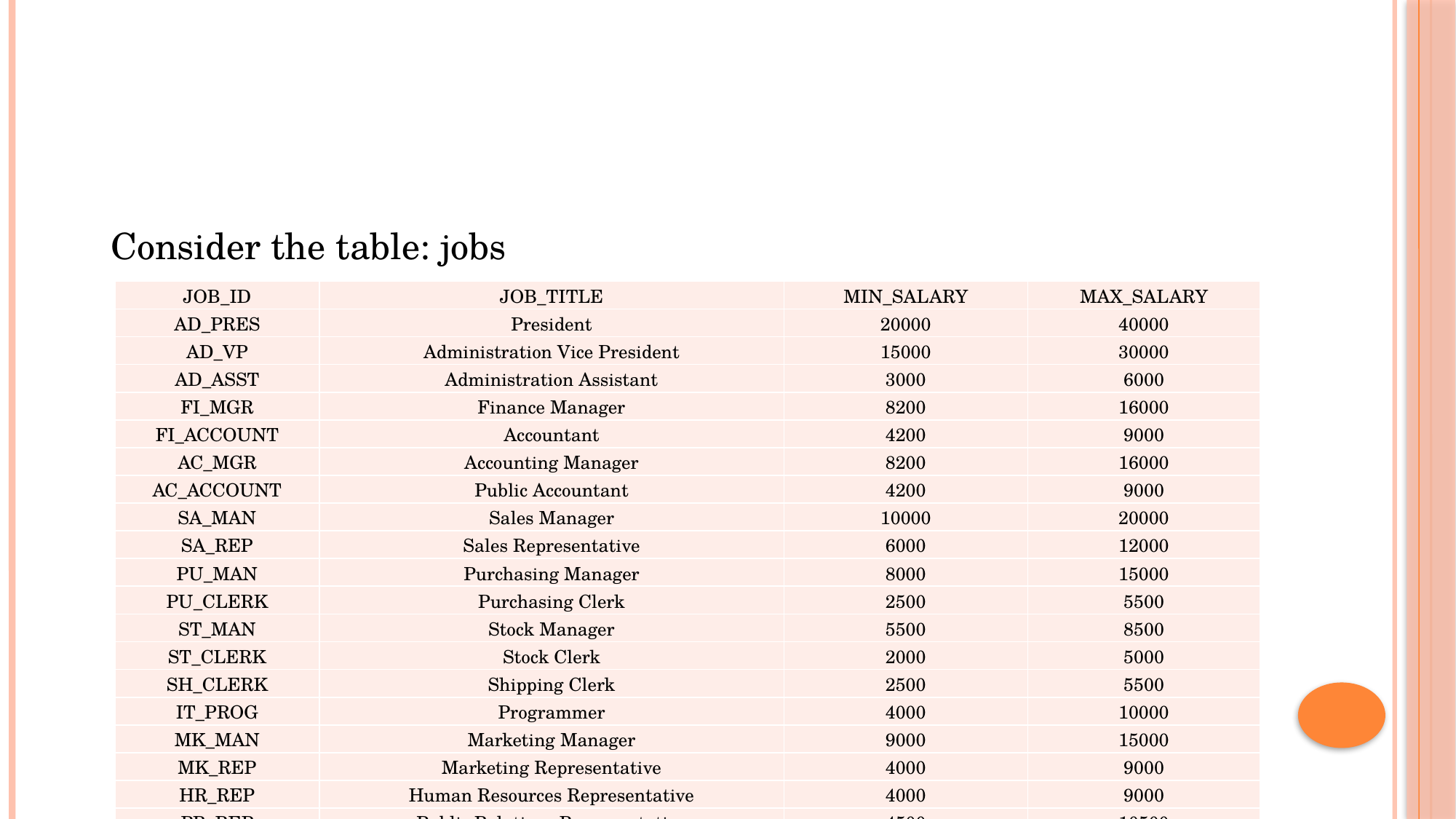

Consider the table: jobs

| JOB\_ID | JOB\_TITLE | MIN\_SALARY | MAX\_SALARY |
| --- | --- | --- | --- |
| AD\_PRES | President | 20000 | 40000 |
| AD\_VP | Administration Vice President | 15000 | 30000 |
| AD\_ASST | Administration Assistant | 3000 | 6000 |
| FI\_MGR | Finance Manager | 8200 | 16000 |
| FI\_ACCOUNT | Accountant | 4200 | 9000 |
| AC\_MGR | Accounting Manager | 8200 | 16000 |
| AC\_ACCOUNT | Public Accountant | 4200 | 9000 |
| SA\_MAN | Sales Manager | 10000 | 20000 |
| SA\_REP | Sales Representative | 6000 | 12000 |
| PU\_MAN | Purchasing Manager | 8000 | 15000 |
| PU\_CLERK | Purchasing Clerk | 2500 | 5500 |
| ST\_MAN | Stock Manager | 5500 | 8500 |
| ST\_CLERK | Stock Clerk | 2000 | 5000 |
| SH\_CLERK | Shipping Clerk | 2500 | 5500 |
| IT\_PROG | Programmer | 4000 | 10000 |
| MK\_MAN | Marketing Manager | 9000 | 15000 |
| MK\_REP | Marketing Representative | 4000 | 9000 |
| HR\_REP | Human Resources Representative | 4000 | 9000 |
| PR\_REP | Public Relations Representative | 4500 | 10500 |